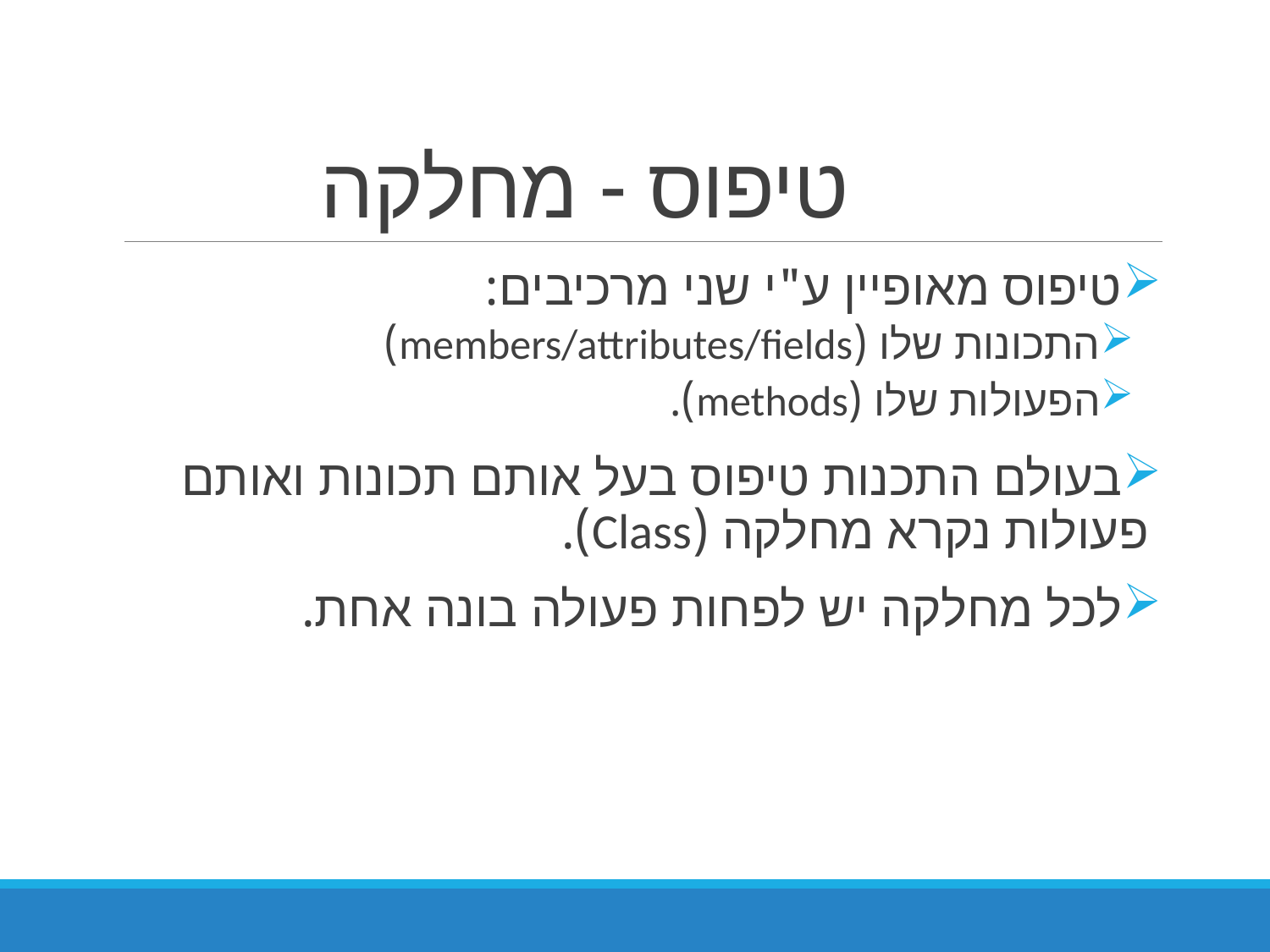

# טיפוס - מחלקה
טיפוס מאופיין ע"י שני מרכיבים:
התכונות שלו (members/attributes/fields)
הפעולות שלו (methods).
בעולם התכנות טיפוס בעל אותם תכונות ואותם פעולות נקרא מחלקה (Class).
לכל מחלקה יש לפחות פעולה בונה אחת.